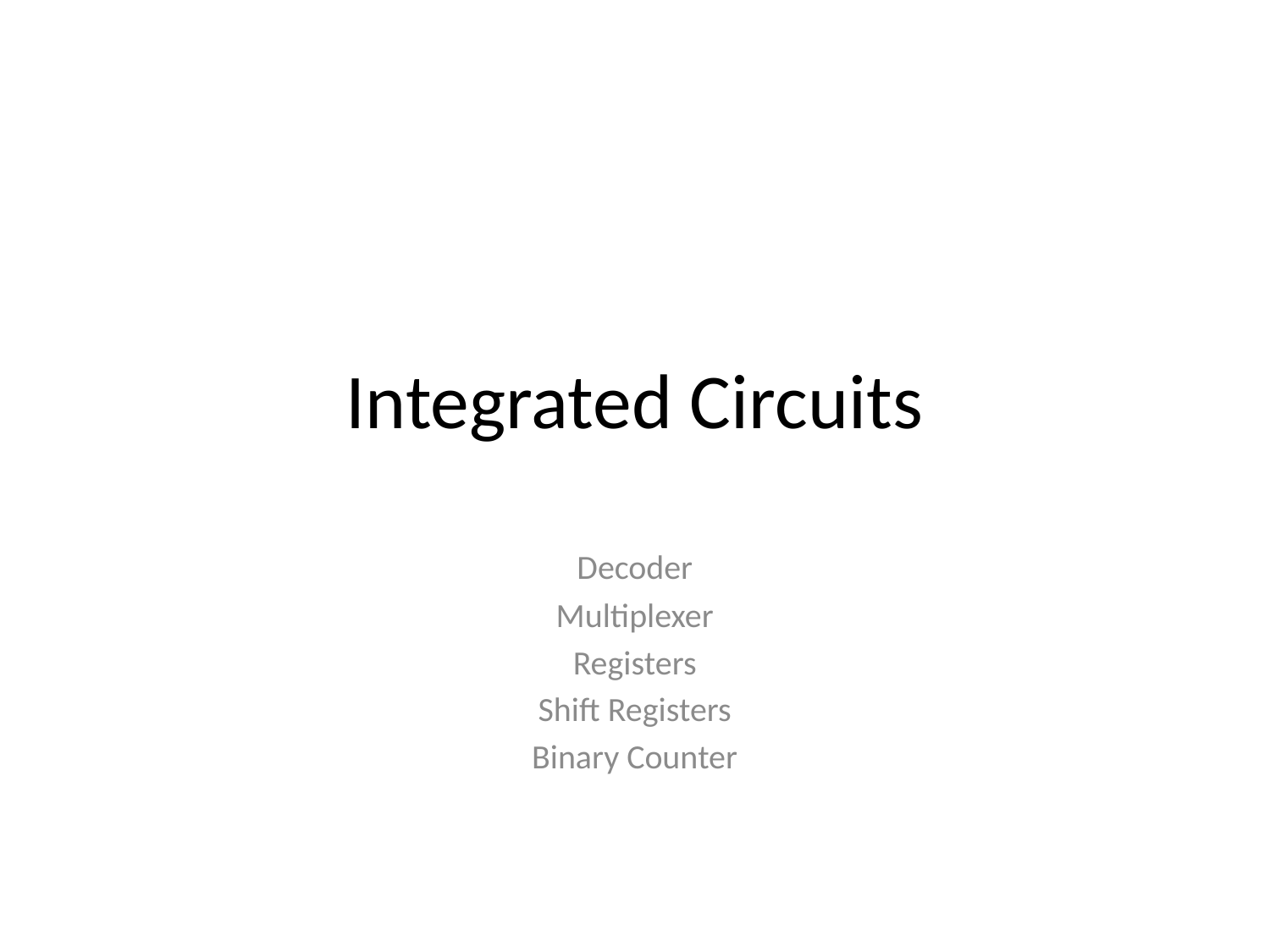

# Integrated Circuits
Decoder
Multiplexer
Registers
Shift Registers
Binary Counter